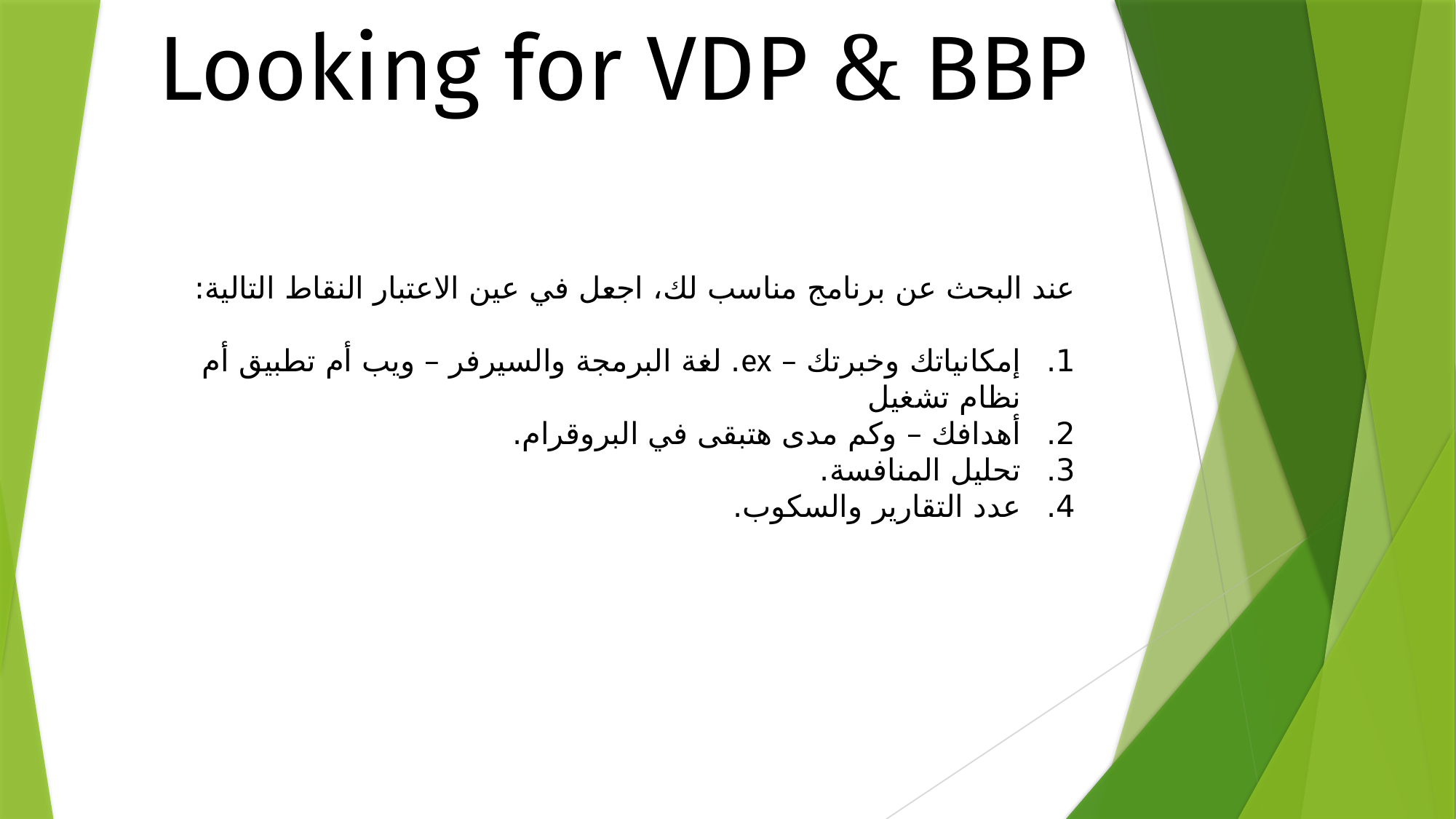

Looking for VDP & BBP
عند البحث عن برنامج مناسب لك، اجعل في عين الاعتبار النقاط التالية:

إمكانياتك وخبرتك – ex. لغة البرمجة والسيرفر – ويب أم تطبيق أم نظام تشغيل
أهدافك – وكم مدى هتبقى في البروقرام.
تحليل المنافسة.
عدد التقارير والسكوب.